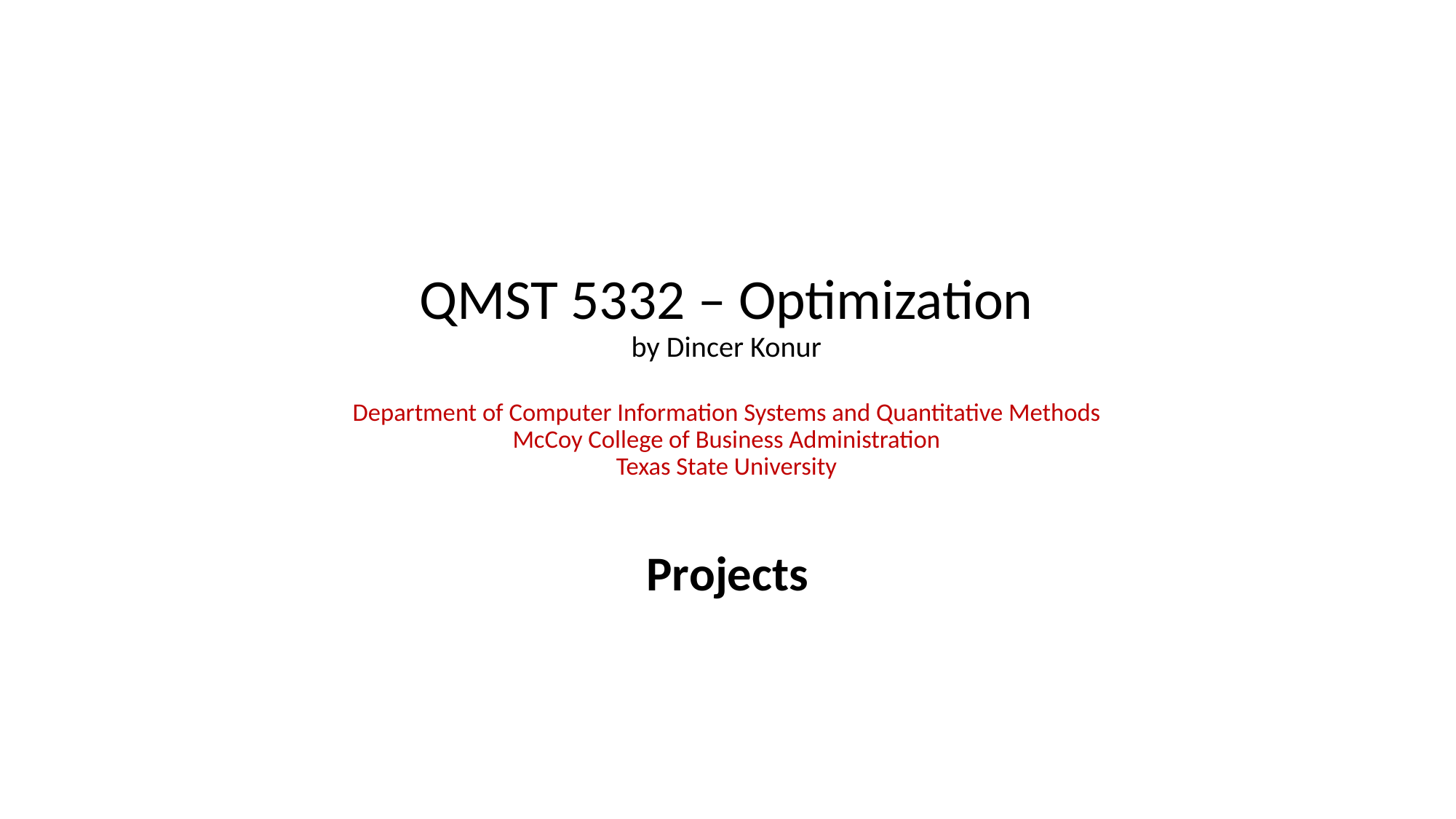

# QMST 5332 – Optimization by Dincer Konur Department of Computer Information Systems and Quantitative Methods McCoy College of Business Administration Texas State University

Projects